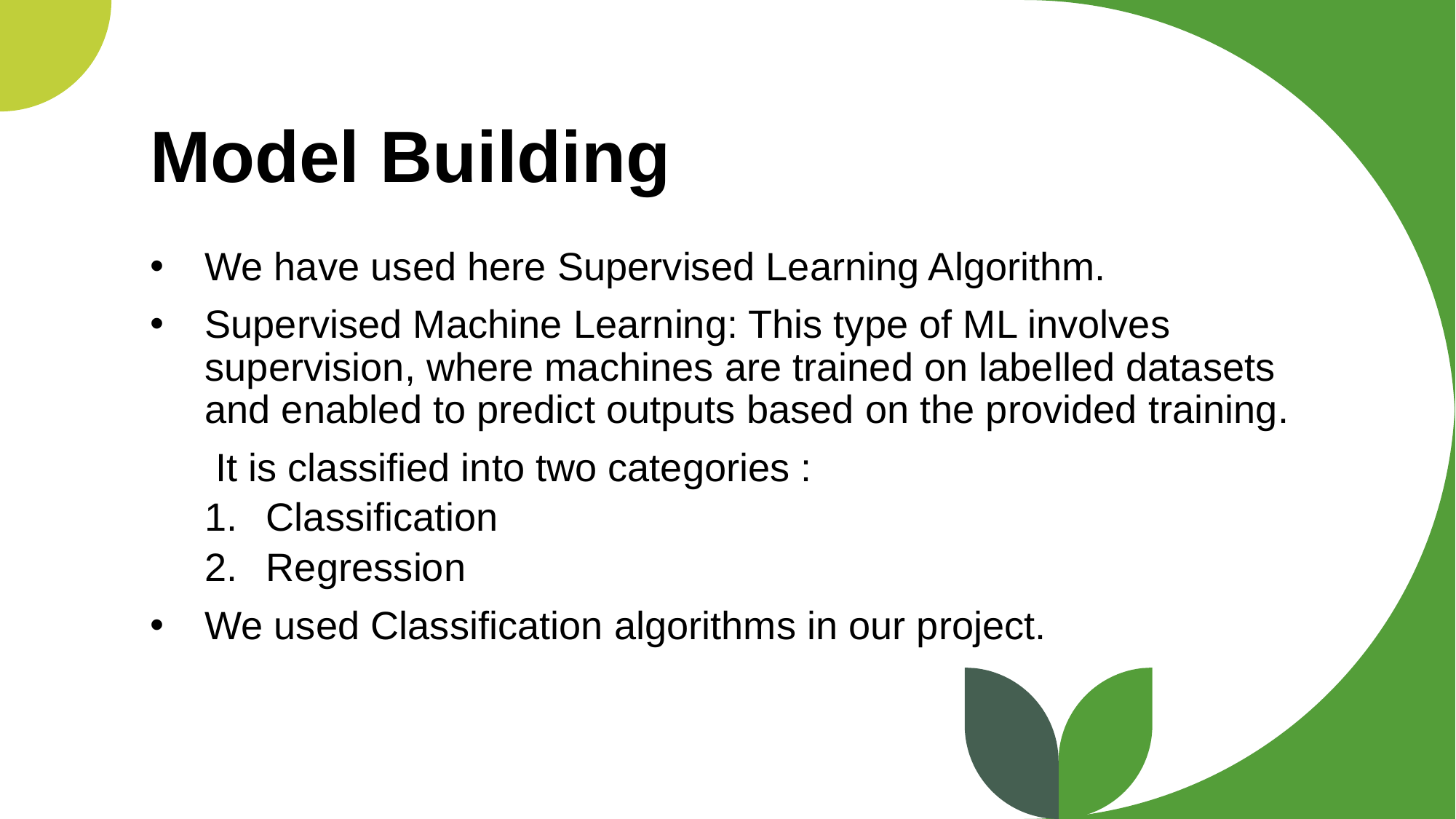

# Model Building
We have used here Supervised Learning Algorithm.
Supervised Machine Learning: This type of ML involves supervision, where machines are trained on labelled datasets and enabled to predict outputs based on the provided training.
      It is classified into two categories :
Classification
Regression
We used Classification algorithms in our project.